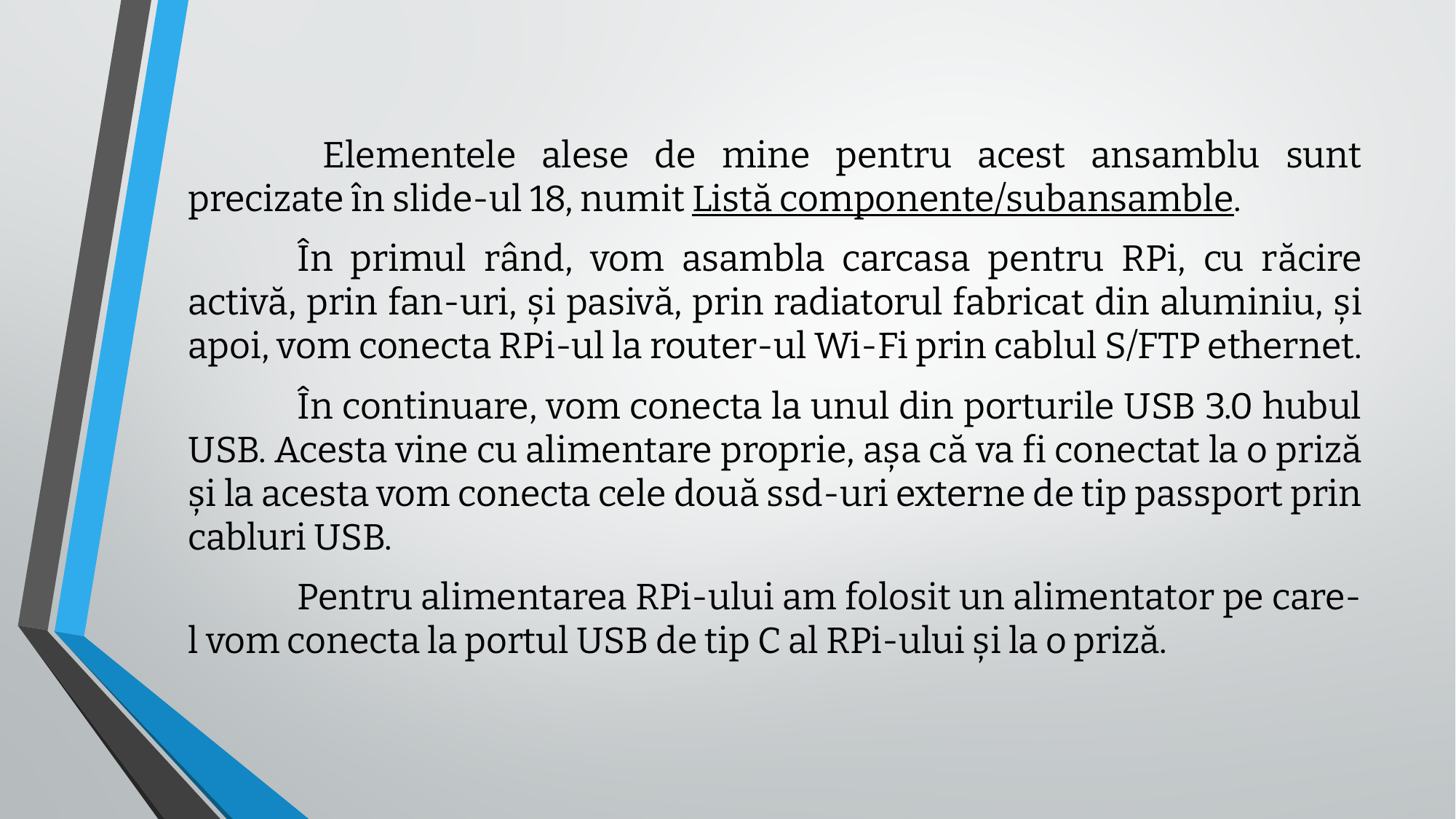

Elementele alese de mine pentru acest ansamblu sunt precizate în slide-ul 18, numit Listă componente/subansamble.
	În primul rând, vom asambla carcasa pentru RPi, cu răcire activă, prin fan-uri, și pasivă, prin radiatorul fabricat din aluminiu, și apoi, vom conecta RPi-ul la router-ul Wi-Fi prin cablul S/FTP ethernet.
	În continuare, vom conecta la unul din porturile USB 3.0 hubul USB. Acesta vine cu alimentare proprie, așa că va fi conectat la o priză și la acesta vom conecta cele două ssd-uri externe de tip passport prin cabluri USB.
	Pentru alimentarea RPi-ului am folosit un alimentator pe care-l vom conecta la portul USB de tip C al RPi-ului și la o priză.